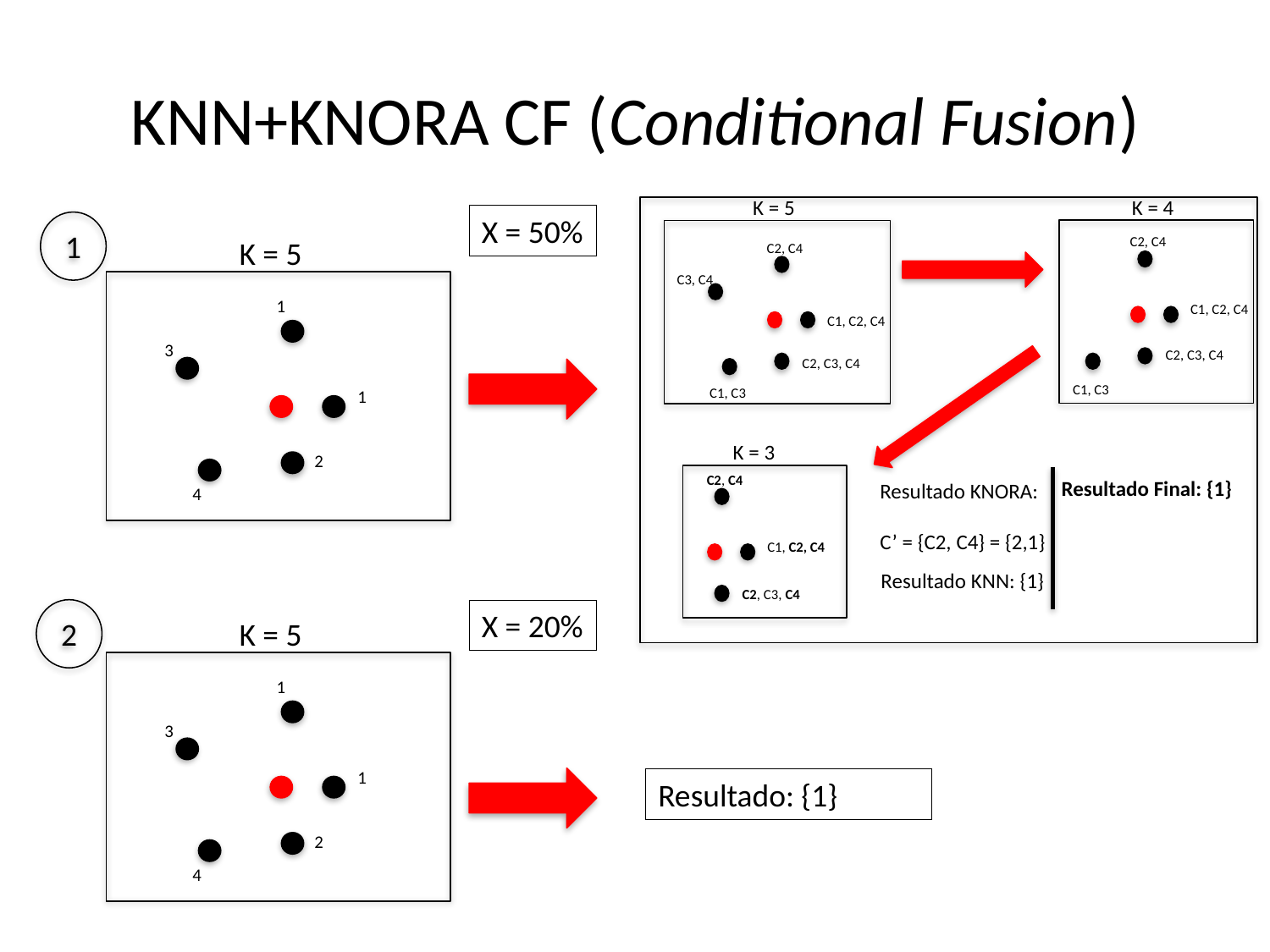

# KNN+KNORA CF (Conditional Fusion)
K = 5

C2, C4

C3, C4

C1, C2, C4

C2, C3, C4

C1, C3
K = 4

C2, C4

C1, C2, C4

C2, C3, C4

C1, C3

X = 50%
1
K = 5

1

3

1

2

4

K = 3

C2, C4

C1, C2, C4

C2, C3, C4

Resultado Final: {1}
Resultado KNORA:

C’ = {C2, C4} = {2,1}
Resultado KNN: {1}
2
X = 20%
K = 5

1

3

1

2

4

Resultado: {1}